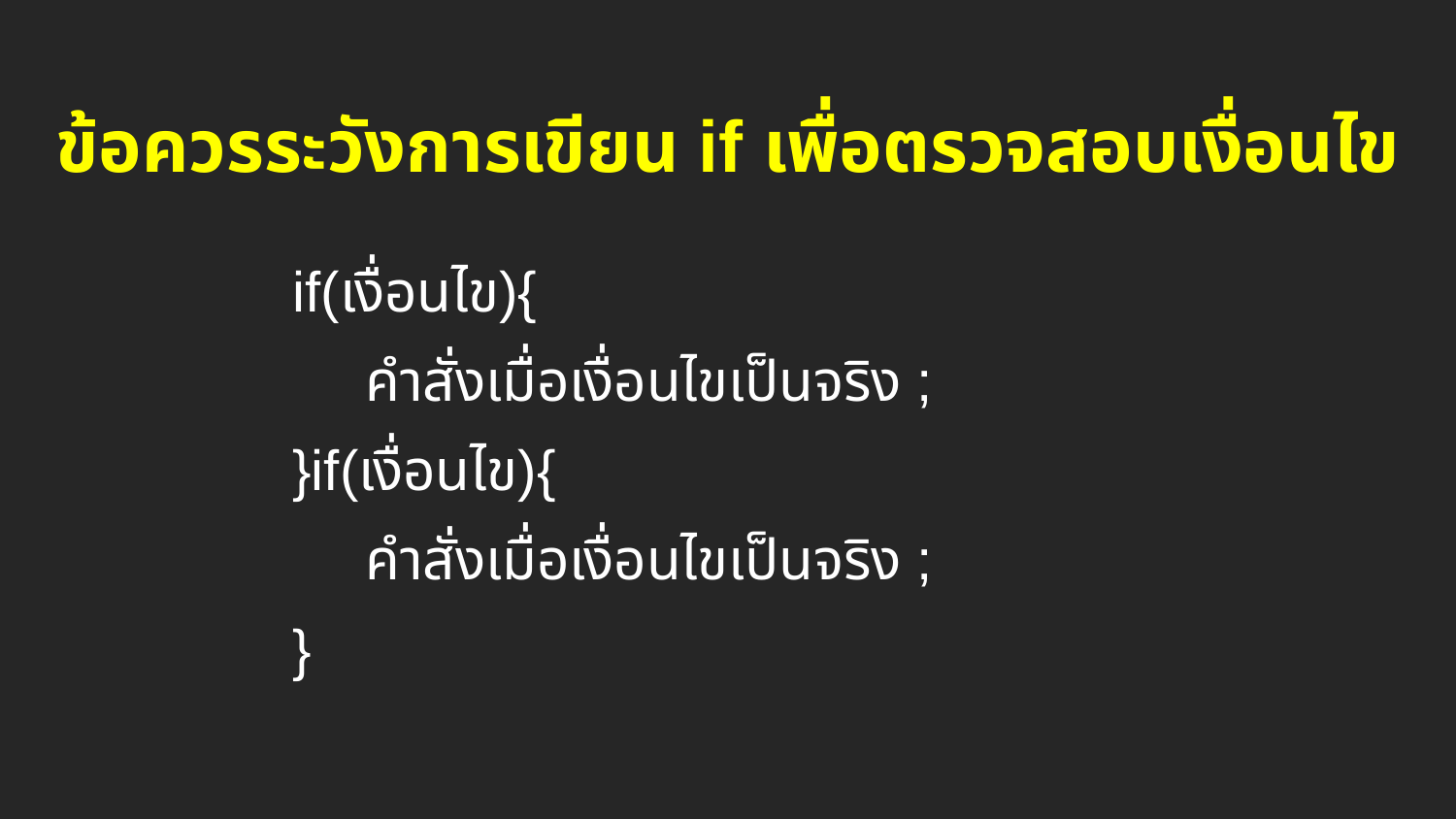

ข้อควรระวังการเขียน if เพื่อตรวจสอบเงื่อนไข
if(เงื่อนไข){
คำสั่งเมื่อเงื่อนไขเป็นจริง ;
}if(เงื่อนไข){
คำสั่งเมื่อเงื่อนไขเป็นจริง ;
}